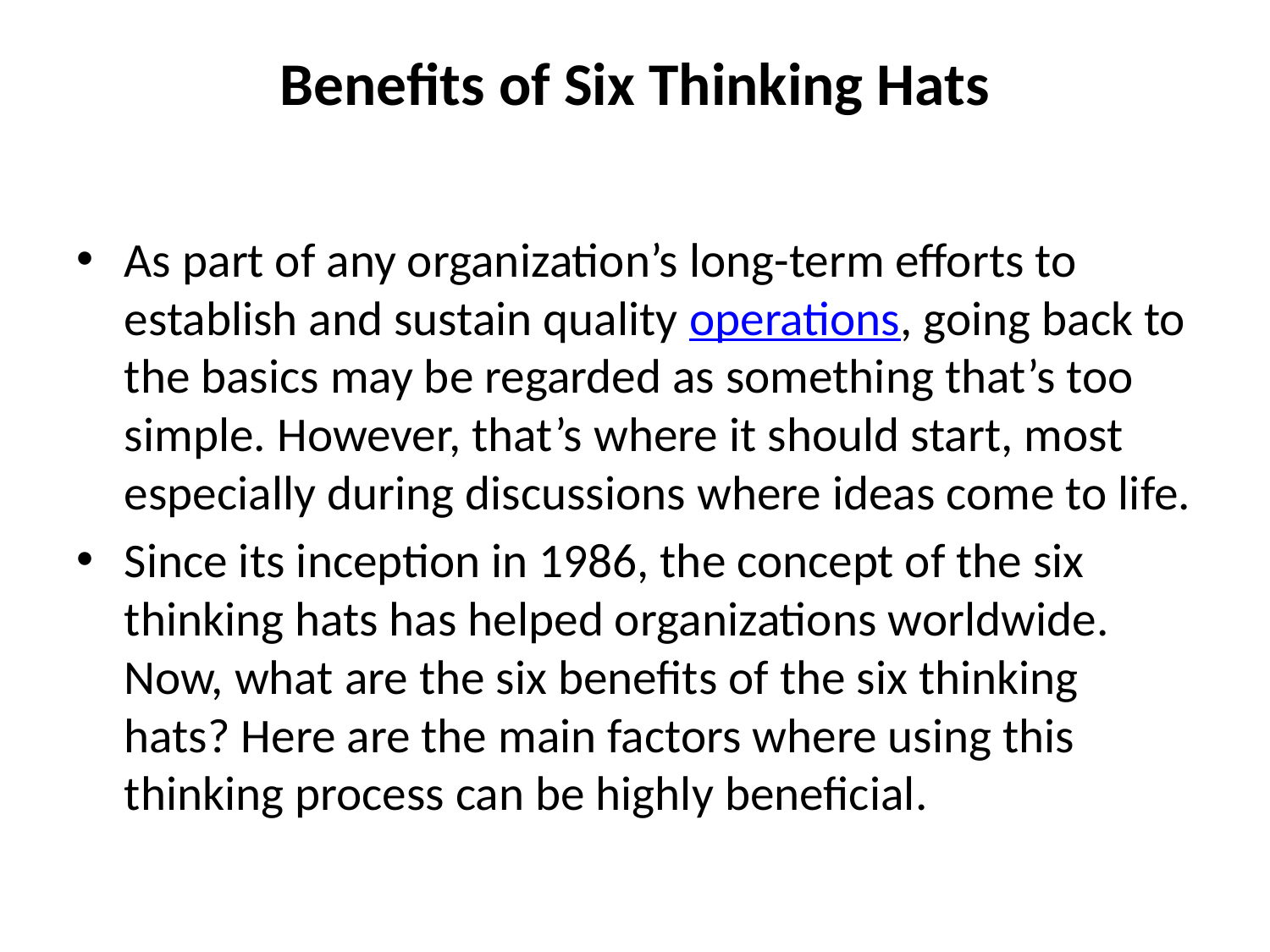

# Benefits of Six Thinking Hats
As part of any organization’s long-term efforts to establish and sustain quality operations, going back to the basics may be regarded as something that’s too simple. However, that’s where it should start, most especially during discussions where ideas come to life.
Since its inception in 1986, the concept of the six thinking hats has helped organizations worldwide. Now, what are the six benefits of the six thinking hats? Here are the main factors where using this thinking process can be highly beneficial.